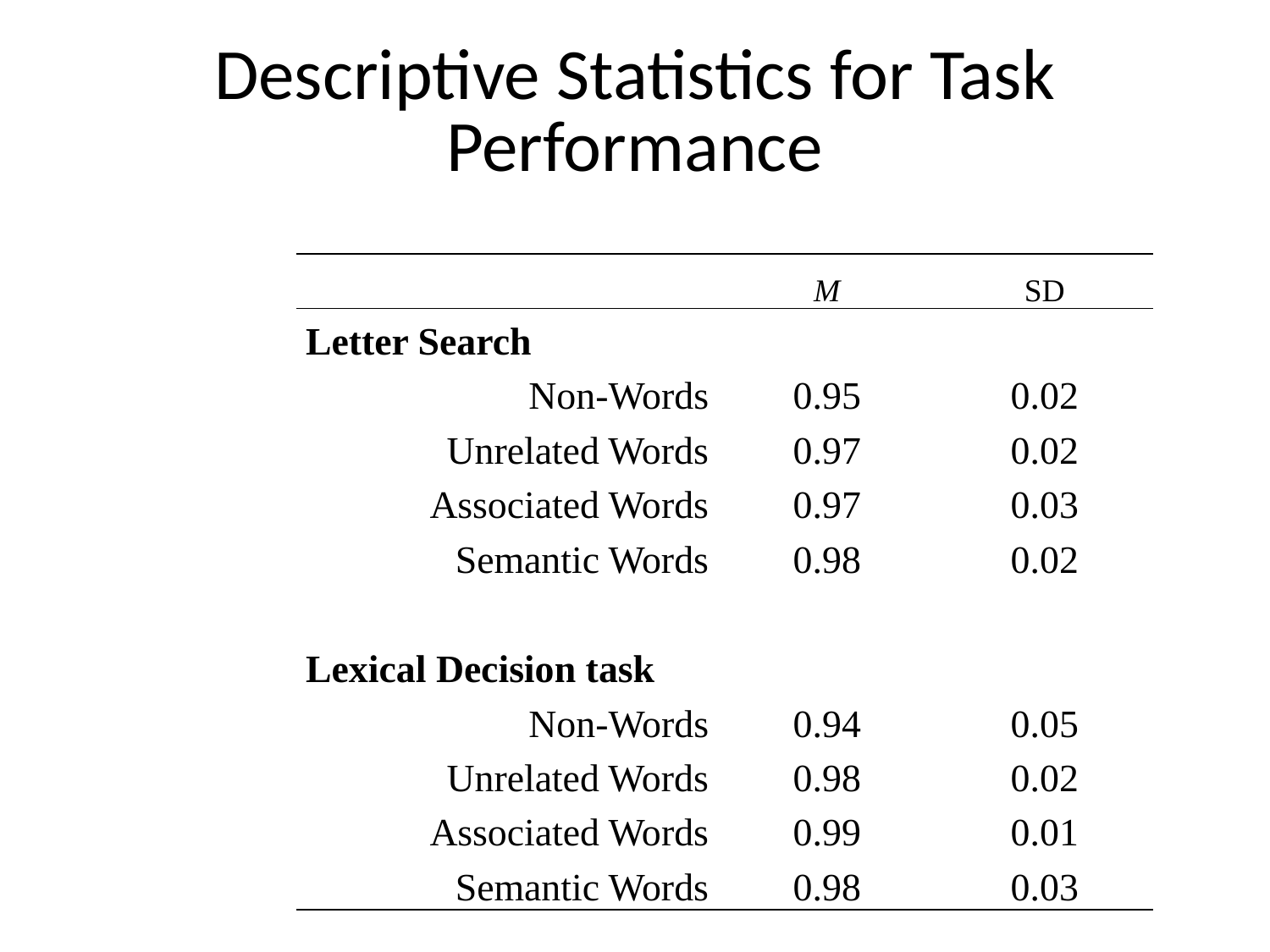

# Descriptive Statistics for Task Performance
|  | M | SD |
| --- | --- | --- |
| Letter Search |  |  |
| Non-Words | 0.95 | 0.02 |
| Unrelated Words | 0.97 | 0.02 |
| Associated Words | 0.97 | 0.03 |
| Semantic Words | 0.98 | 0.02 |
| Lexical Decision task |  |  |
| Non-Words | 0.94 | 0.05 |
| Unrelated Words | 0.98 | 0.02 |
| Associated Words | 0.99 | 0.01 |
| Semantic Words | 0.98 | 0.03 |